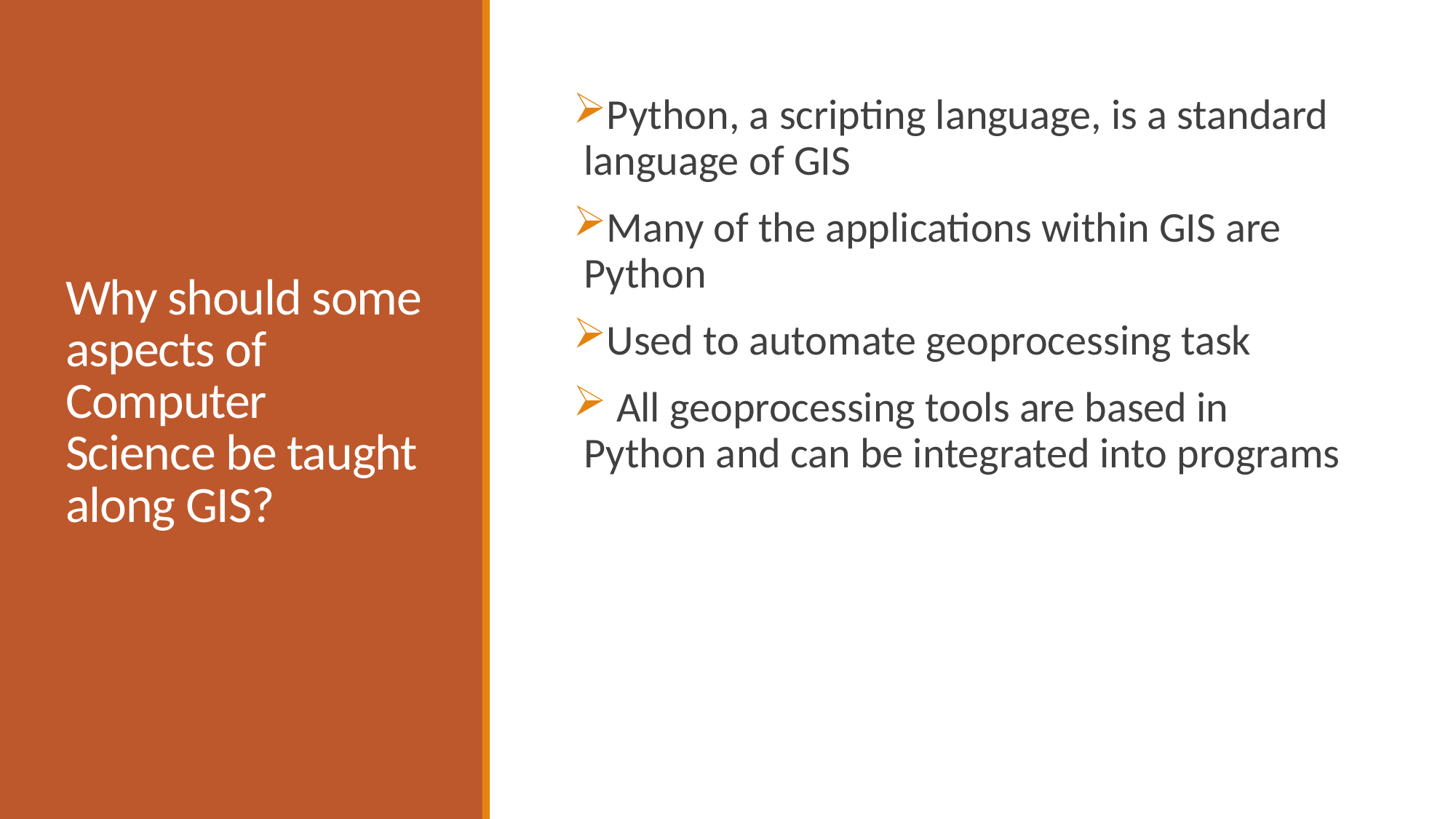

Python, a scripting language, is a standard language of GIS
Many of the applications within GIS are Python
Used to automate geoprocessing task
 All geoprocessing tools are based in Python and can be integrated into programs

# Why should some aspects of Computer Science be taught along GIS?